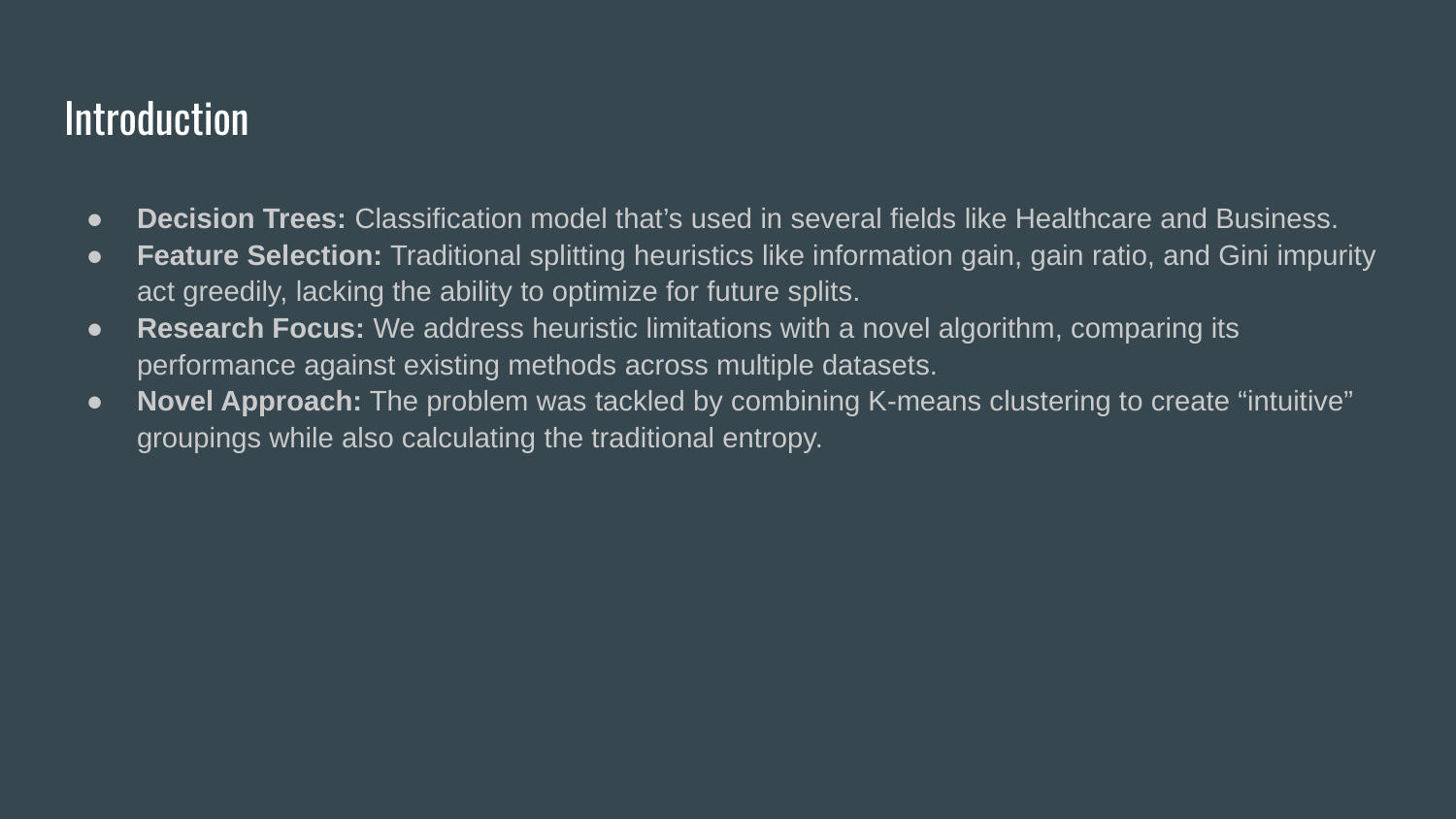

# Introduction
Decision Trees: Classification model that’s used in several fields like Healthcare and Business.
Feature Selection: Traditional splitting heuristics like information gain, gain ratio, and Gini impurity act greedily, lacking the ability to optimize for future splits.
Research Focus: We address heuristic limitations with a novel algorithm, comparing its performance against existing methods across multiple datasets.
Novel Approach: The problem was tackled by combining K-means clustering to create “intuitive” groupings while also calculating the traditional entropy.